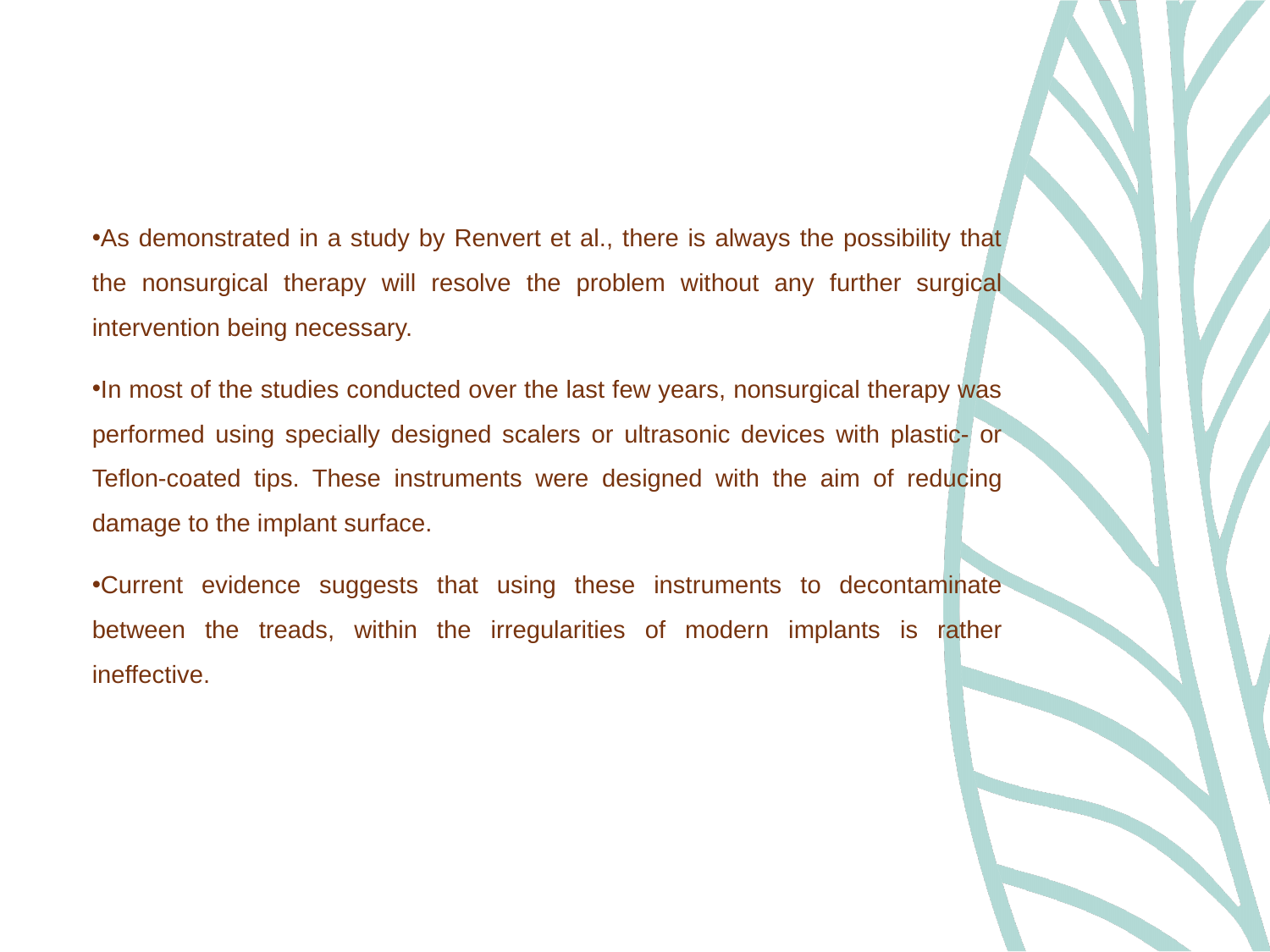

As demonstrated in a study by Renvert et al., there is always the possibility that the nonsurgical therapy will resolve the problem without any further surgical intervention being necessary.
In most of the studies conducted over the last few years, nonsurgical therapy was performed using specially designed scalers or ultrasonic devices with plastic- or Teflon-coated tips. These instruments were designed with the aim of reducing damage to the implant surface.
Current evidence suggests that using these instruments to decontaminate between the treads, within the irregularities of modern implants is rather ineffective.